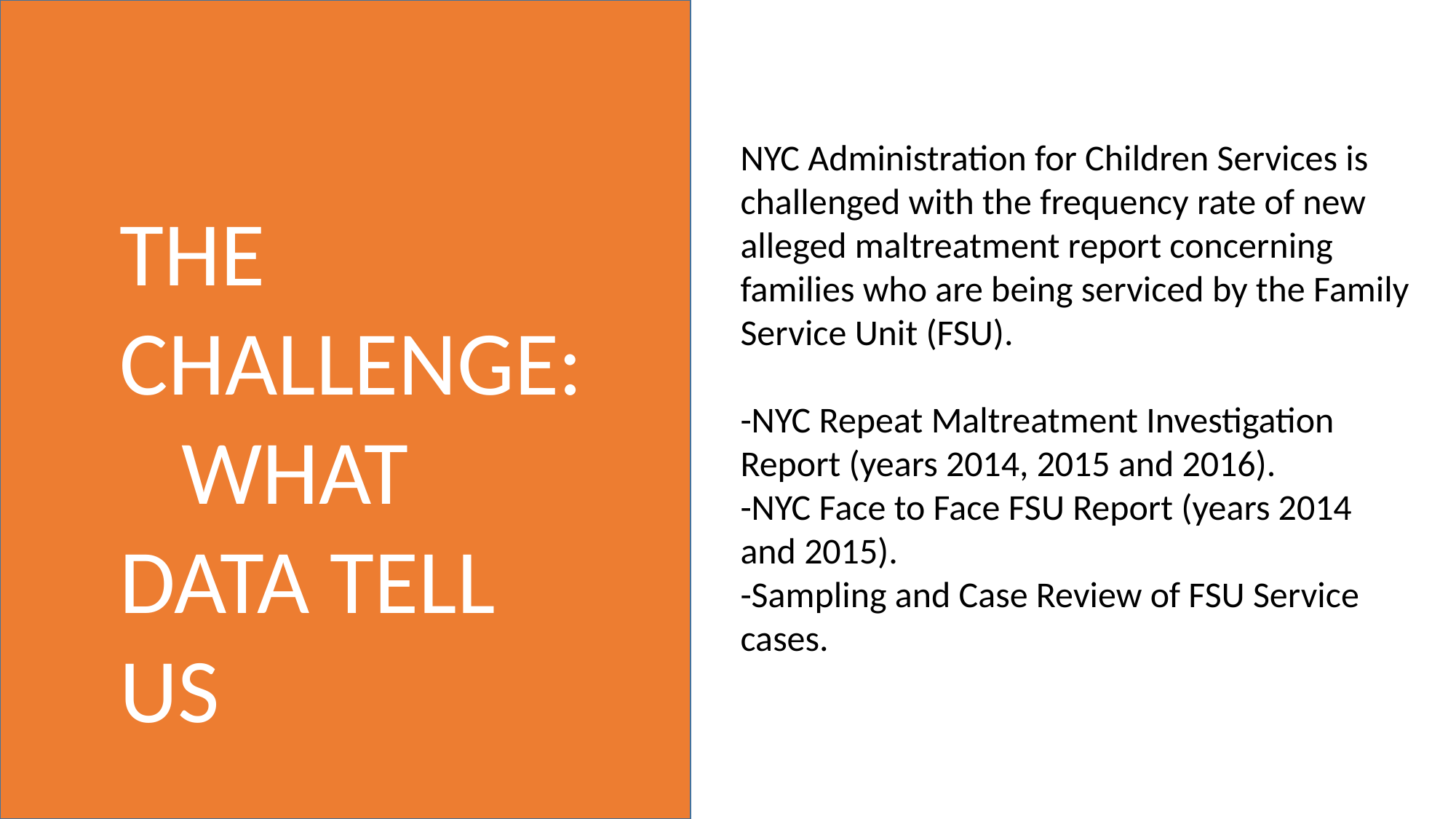

NYC Administration for Children Services is challenged with the frequency rate of new alleged maltreatment report concerning families who are being serviced by the Family Service Unit (FSU).
-NYC Repeat Maltreatment Investigation Report (years 2014, 2015 and 2016).
-NYC Face to Face FSU Report (years 2014 and 2015).
-Sampling and Case Review of FSU Service cases.
THE CHALLENGE:    WHAT DATA TELL US